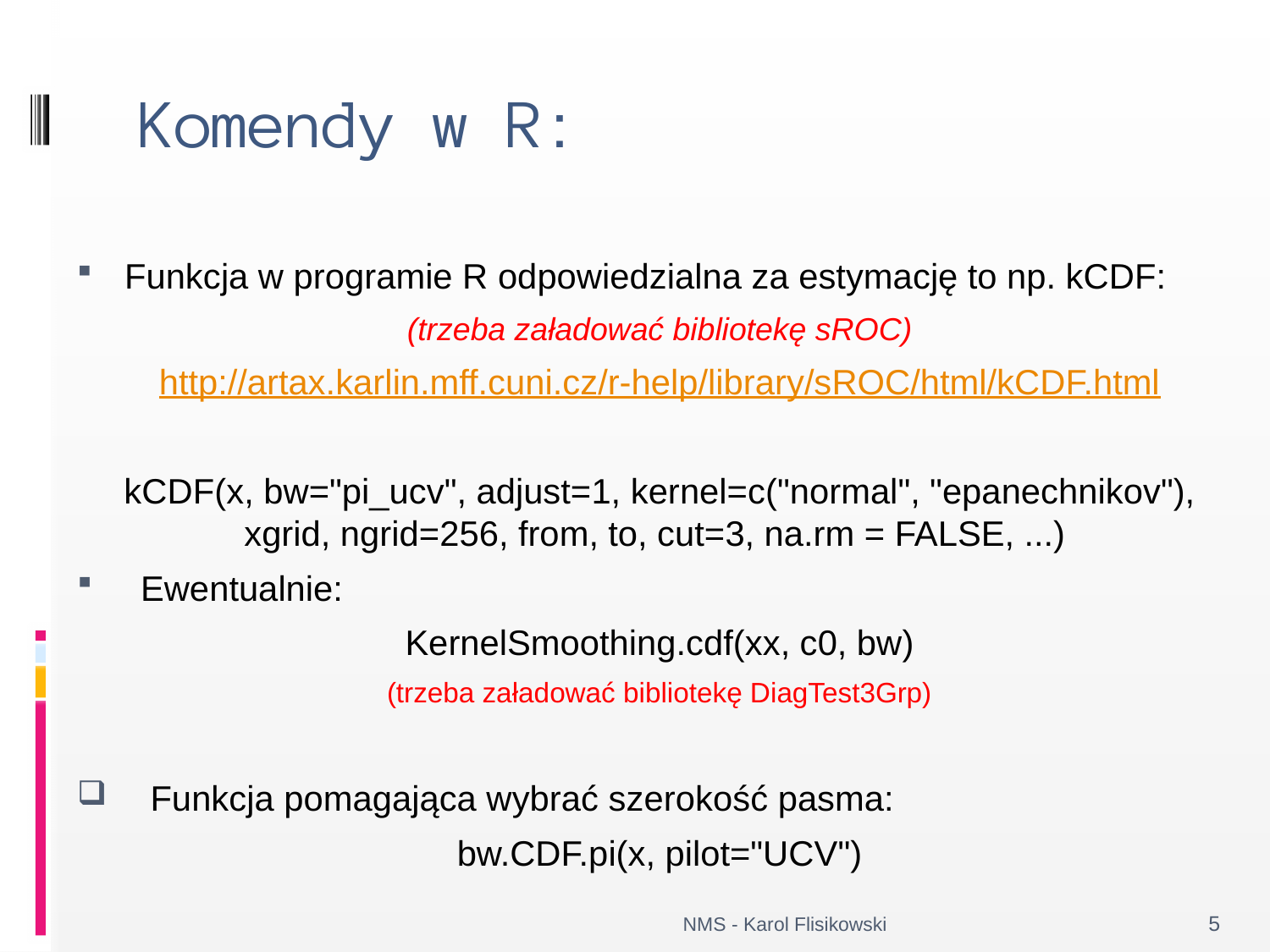

# Komendy w R:
Funkcja w programie R odpowiedzialna za estymację to np. kCDF:
(trzeba załadować bibliotekę sROC)
http://artax.karlin.mff.cuni.cz/r-help/library/sROC/html/kCDF.html

kCDF(x, bw="pi_ucv", adjust=1, kernel=c("normal", "epanechnikov"), xgrid, ngrid=256, from, to, cut=3, na.rm = FALSE, ...)
Ewentualnie:
KernelSmoothing.cdf(xx, c0, bw)
(trzeba załadować bibliotekę DiagTest3Grp)

 Funkcja pomagająca wybrać szerokość pasma:
bw.CDF.pi(x, pilot="UCV")

NMS - Karol Flisikowski
5